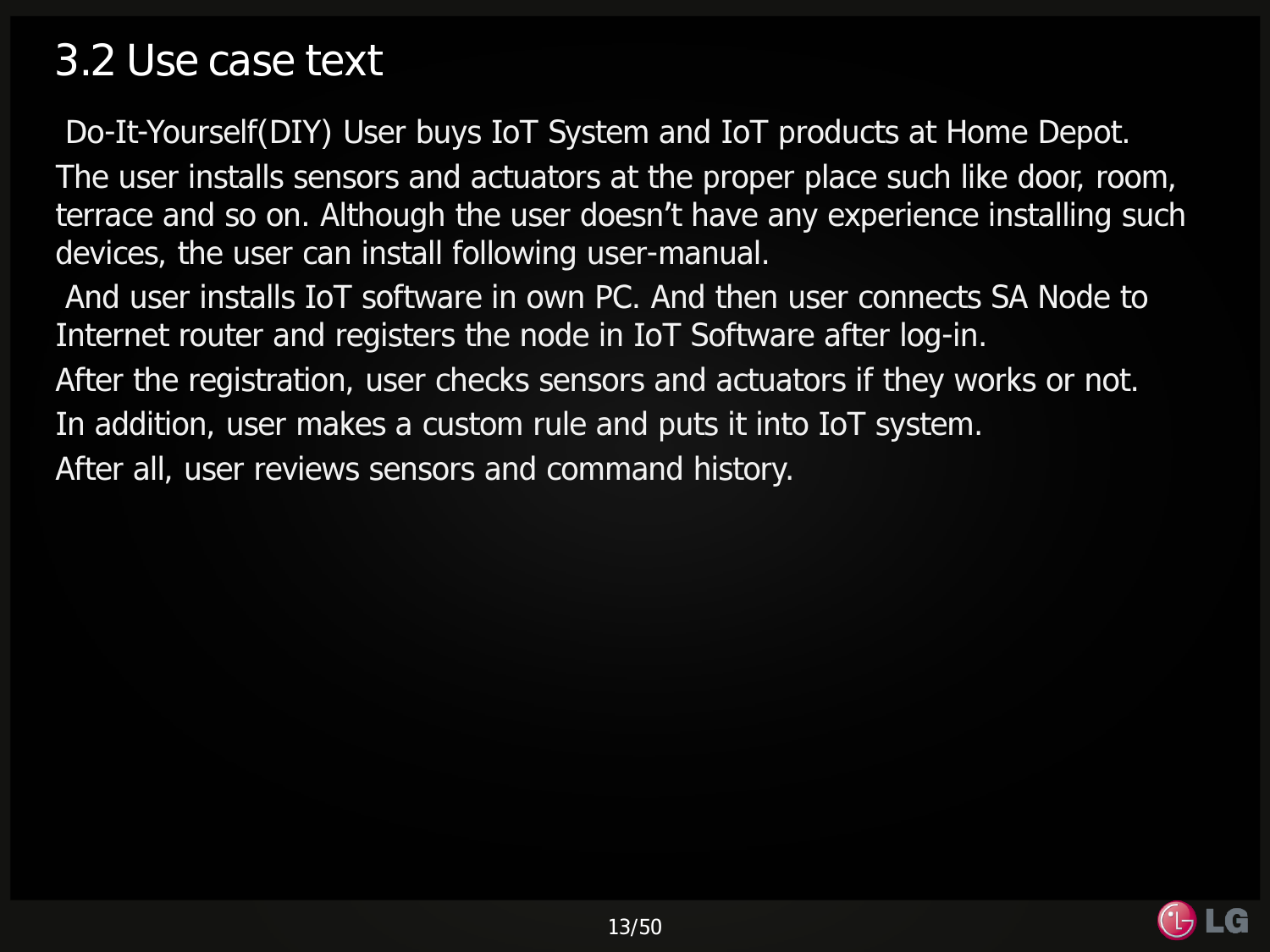

# 3.2 Use case text
 Do-It-Yourself(DIY) User buys IoT System and IoT products at Home Depot.
The user installs sensors and actuators at the proper place such like door, room, terrace and so on. Although the user doesn’t have any experience installing such devices, the user can install following user-manual.
 And user installs IoT software in own PC. And then user connects SA Node to Internet router and registers the node in IoT Software after log-in.
After the registration, user checks sensors and actuators if they works or not.
In addition, user makes a custom rule and puts it into IoT system.
After all, user reviews sensors and command history.
13/50